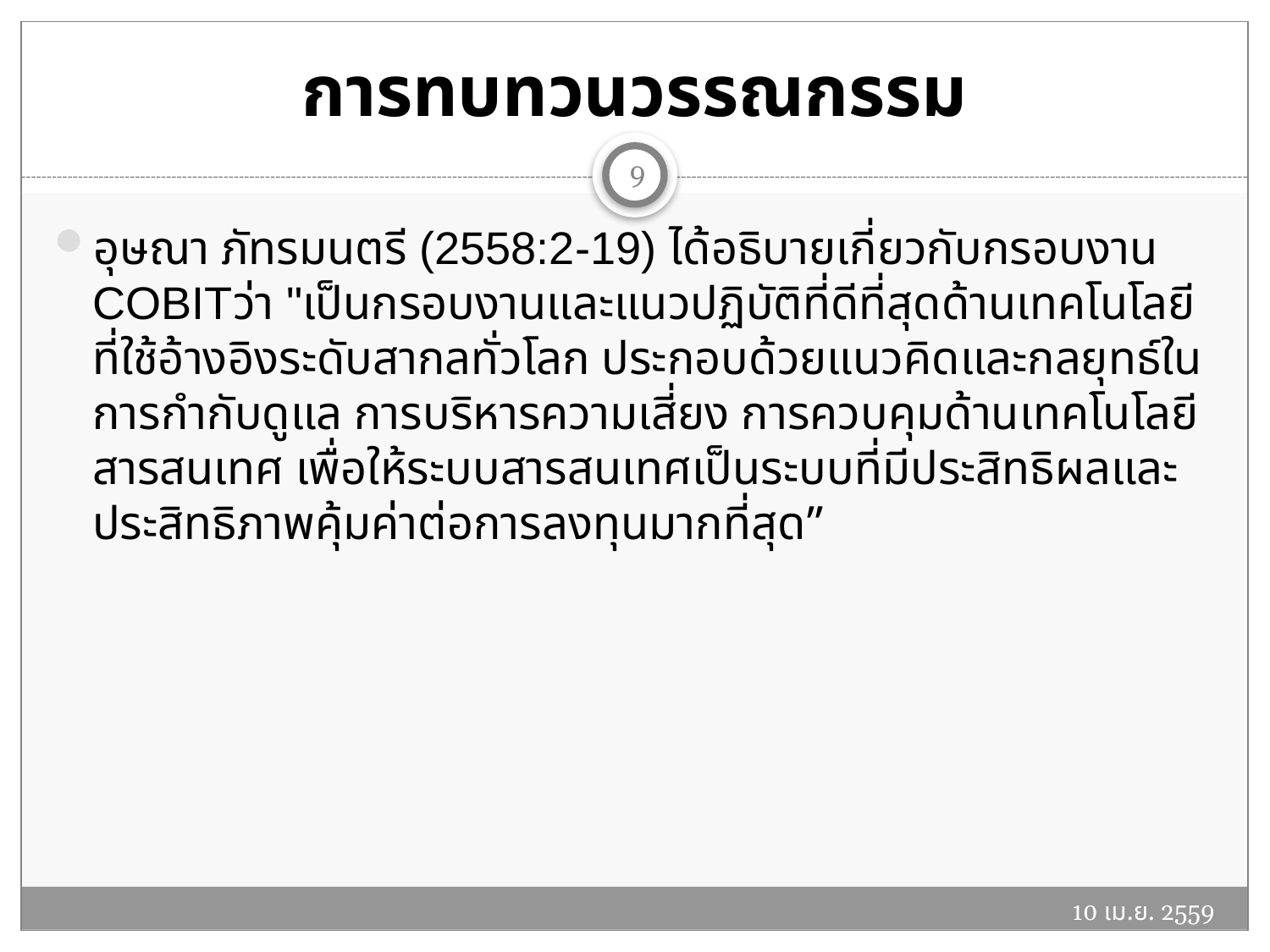

# การทบทวนวรรณกรรม
9
อุษณา ภัทรมนตรี (2558:2-19) ได้อธิบายเกี่ยวกับกรอบงาน COBITว่า "เป็นกรอบงานและแนวปฏิบัติที่ดีที่สุดด้านเทคโนโลยีที่ใช้อ้างอิงระดับสากลทั่วโลก ประกอบด้วยแนวคิดและกลยุทธ์ในการกำกับดูแล การบริหารความเสี่ยง การควบคุมด้านเทคโนโลยีสารสนเทศ เพื่อให้ระบบสารสนเทศเป็นระบบที่มีประสิทธิผลและประสิทธิภาพคุ้มค่าต่อการลงทุนมากที่สุด”

10 เม.ย. 2559